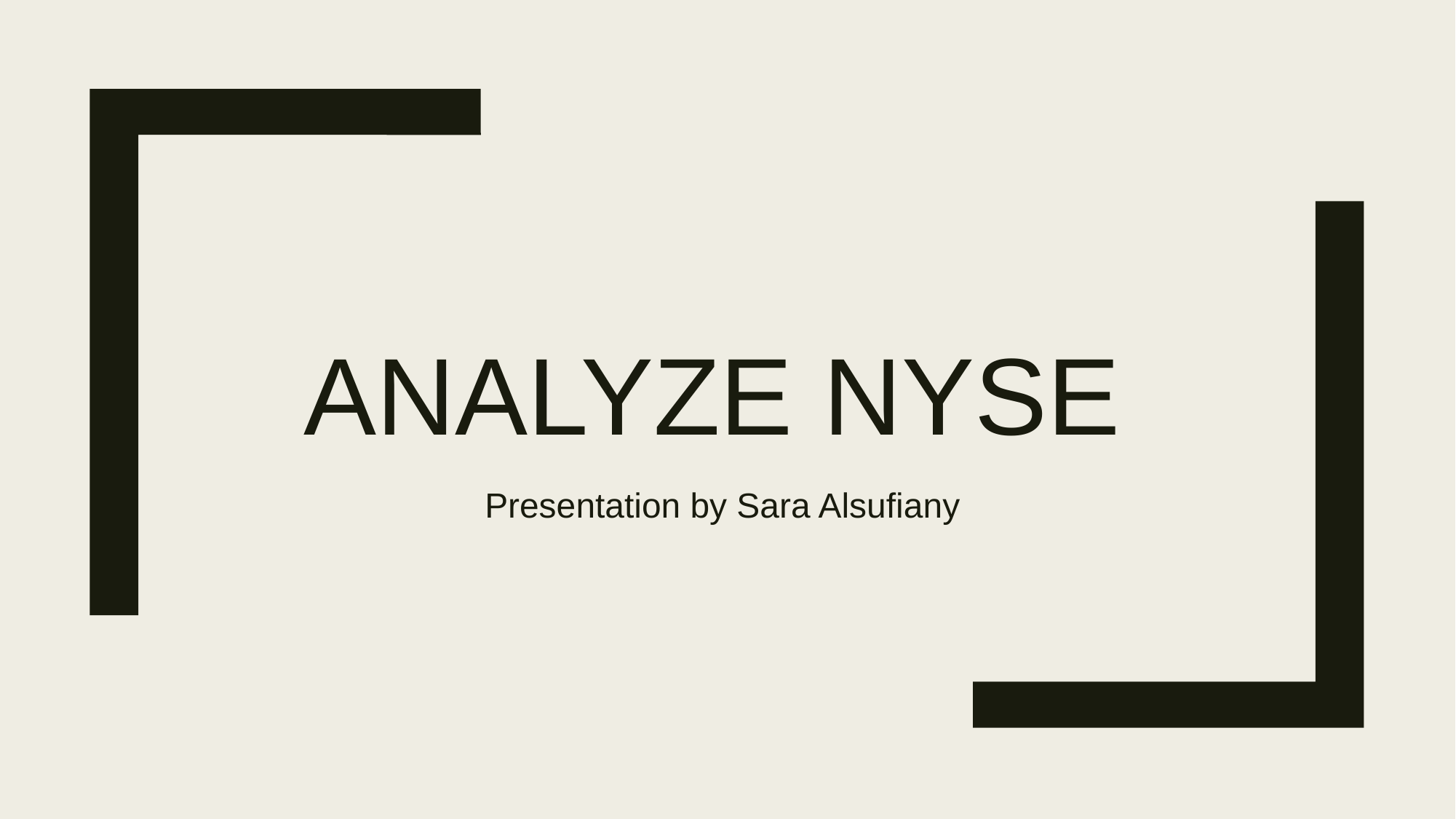

# Analyze NYSE
Presentation by Sara Alsufiany